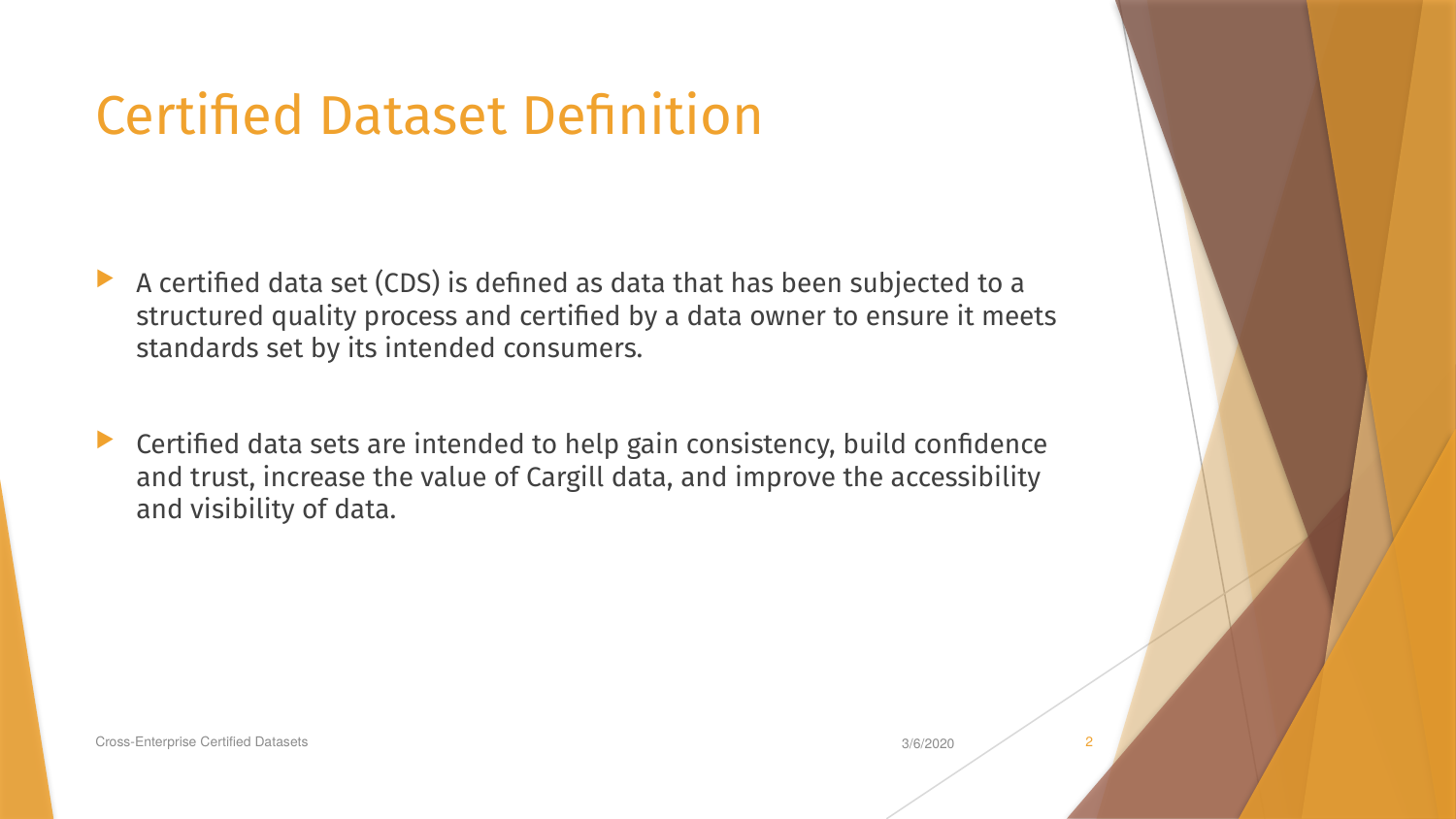

# Certified Dataset Definition
A certified data set (CDS) is defined as data that has been subjected to a structured quality process and certified by a data owner to ensure it meets standards set by its intended consumers.

Certified data sets are intended to help gain consistency, build confidence and trust, increase the value of Cargill data, and improve the accessibility and visibility of data.

Cross-Enterprise Certified Datasets
3/6/2020
2